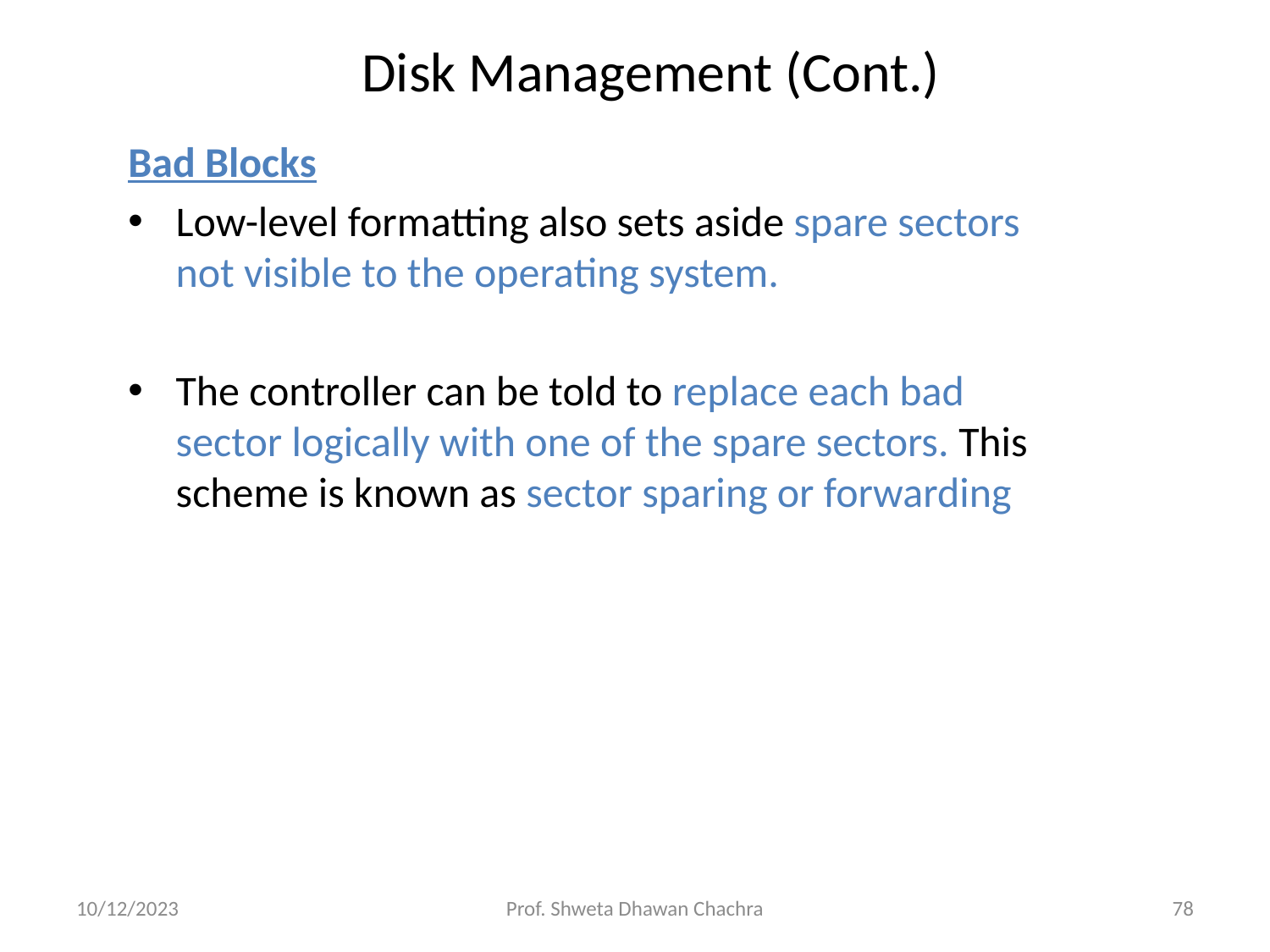

# Disk Management (Cont.)
Bad Blocks
Low-level formatting also sets aside spare sectors not visible to the operating system.

The controller can be told to replace each bad sector logically with one of the spare sectors. This scheme is known as sector sparing or forwarding
10/12/2023
Prof. Shweta Dhawan Chachra
78